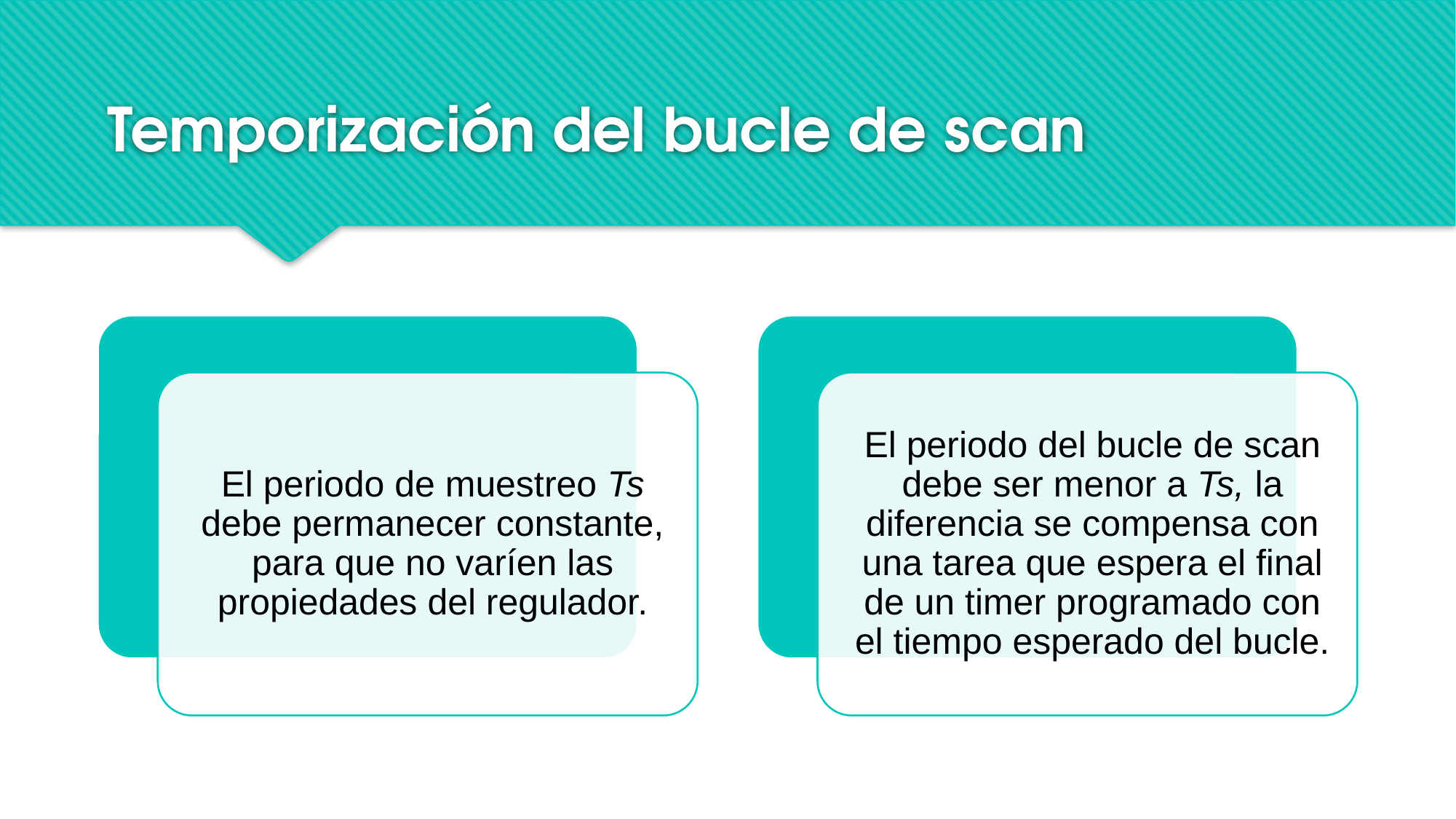

# Temporización del bucle de scan
El periodo de muestreo Ts debe permanecer constante, para que no varíen las propiedades del regulador.
El periodo del bucle de scan debe ser menor a Ts, la diferencia se compensa con una tarea que espera el final de un timer programado con el tiempo esperado del bucle.